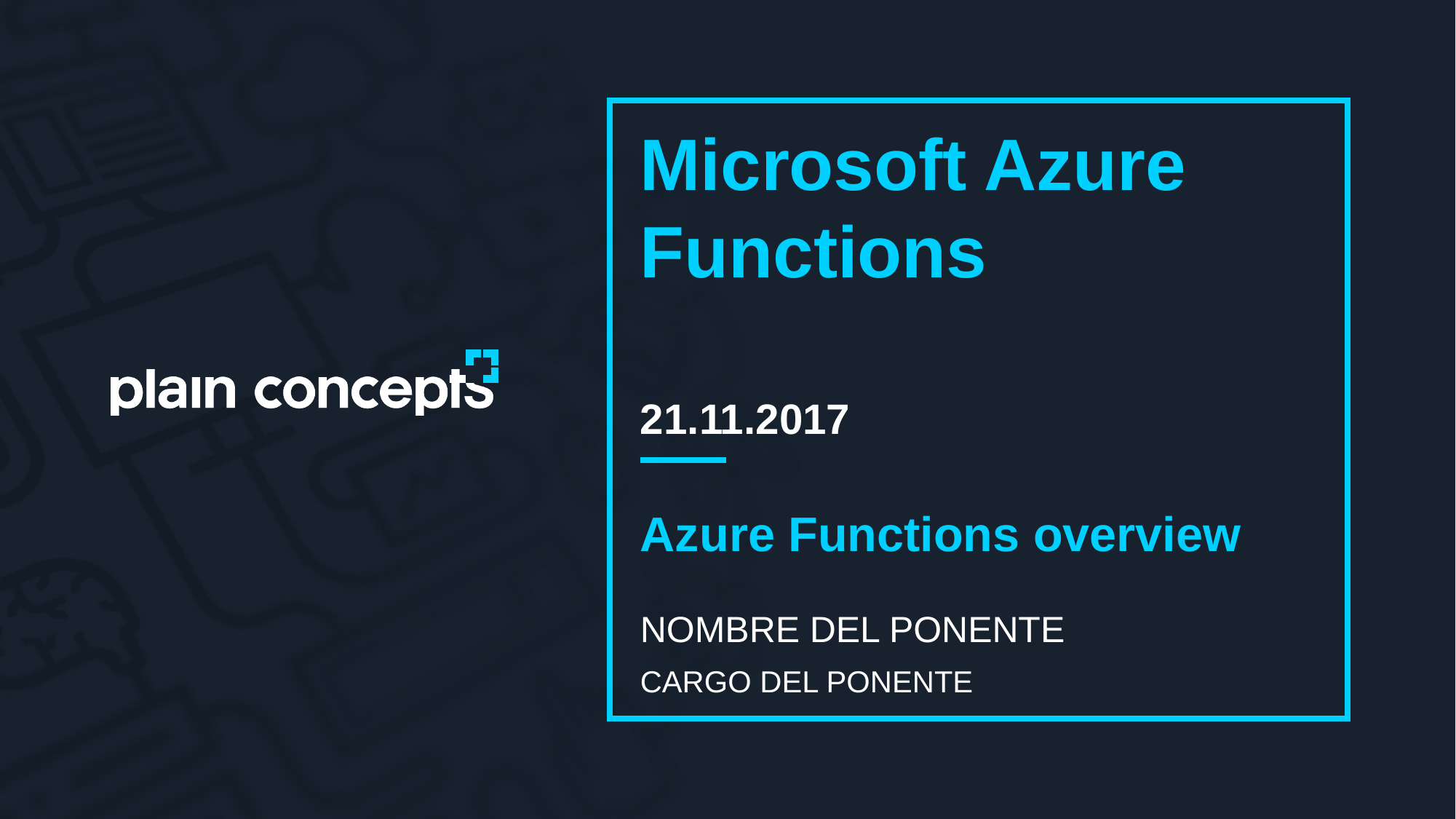

# Microsoft Azure Functions
21.11.2017
Azure Functions overview
NOMBRE DEL PONENTE
CARGO DEL PONENTE